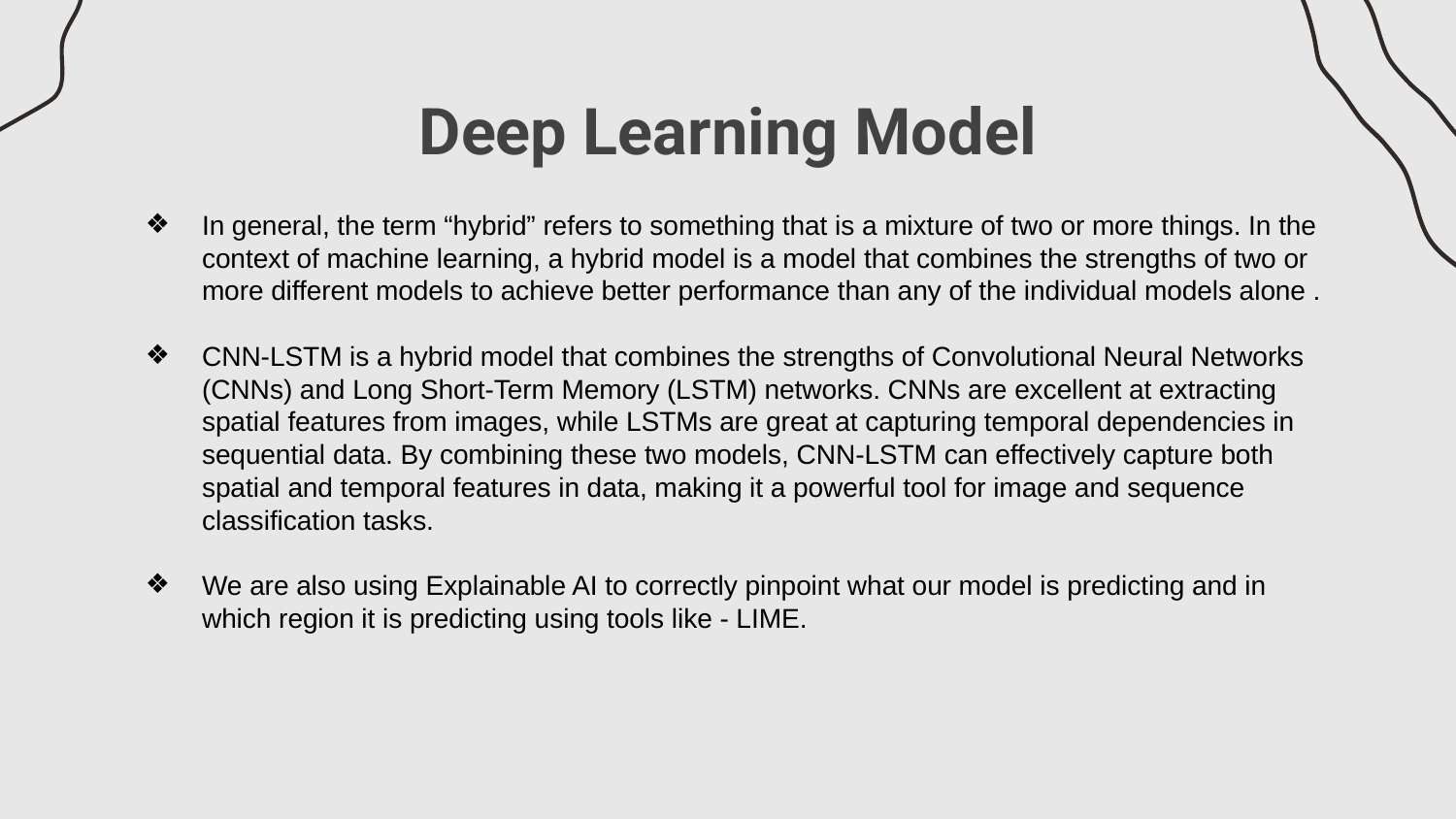

# Deep Learning Model
In general, the term “hybrid” refers to something that is a mixture of two or more things. In the context of machine learning, a hybrid model is a model that combines the strengths of two or more different models to achieve better performance than any of the individual models alone .

CNN-LSTM is a hybrid model that combines the strengths of Convolutional Neural Networks (CNNs) and Long Short-Term Memory (LSTM) networks. CNNs are excellent at extracting spatial features from images, while LSTMs are great at capturing temporal dependencies in sequential data. By combining these two models, CNN-LSTM can effectively capture both spatial and temporal features in data, making it a powerful tool for image and sequence classification tasks.

We are also using Explainable AI to correctly pinpoint what our model is predicting and in which region it is predicting using tools like - LIME.